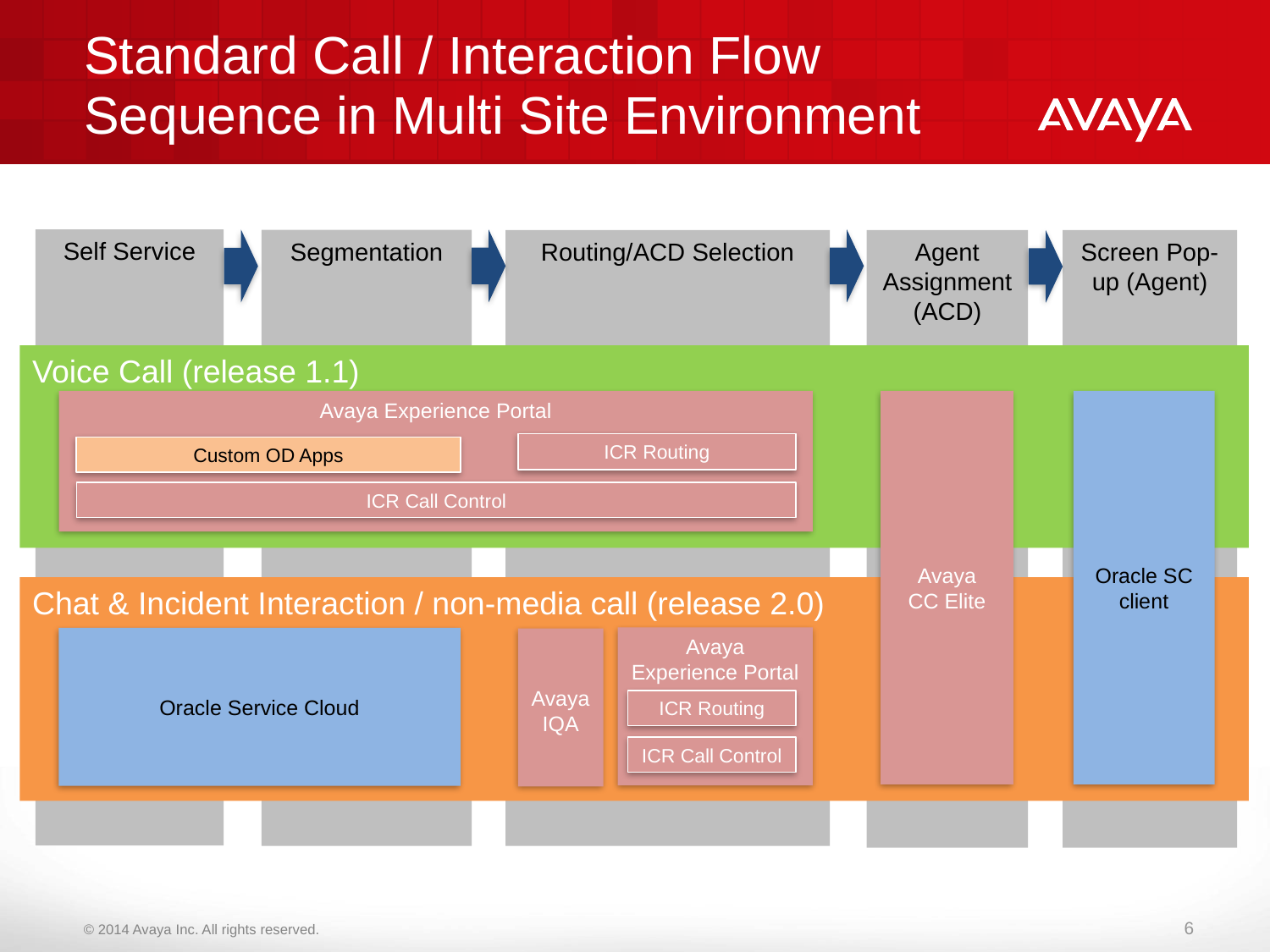

# Standard Call / Interaction Flow Sequence in Multi Site Environment
Self Service
Segmentation
Routing/ACD Selection
Agent Assignment (ACD)
Screen Pop-up (Agent)

Voice Call (release 1.1)

Avaya
CC Elite
Avaya Experience Portal
Oracle SC client
ICR Routing
Custom OD Apps
ICR Call Control
Chat & Incident Interaction / non-media call (release 2.0)

Avaya Experience Portal
Oracle Service Cloud

Avaya IQA
ICR Routing
ICR Call Control
6